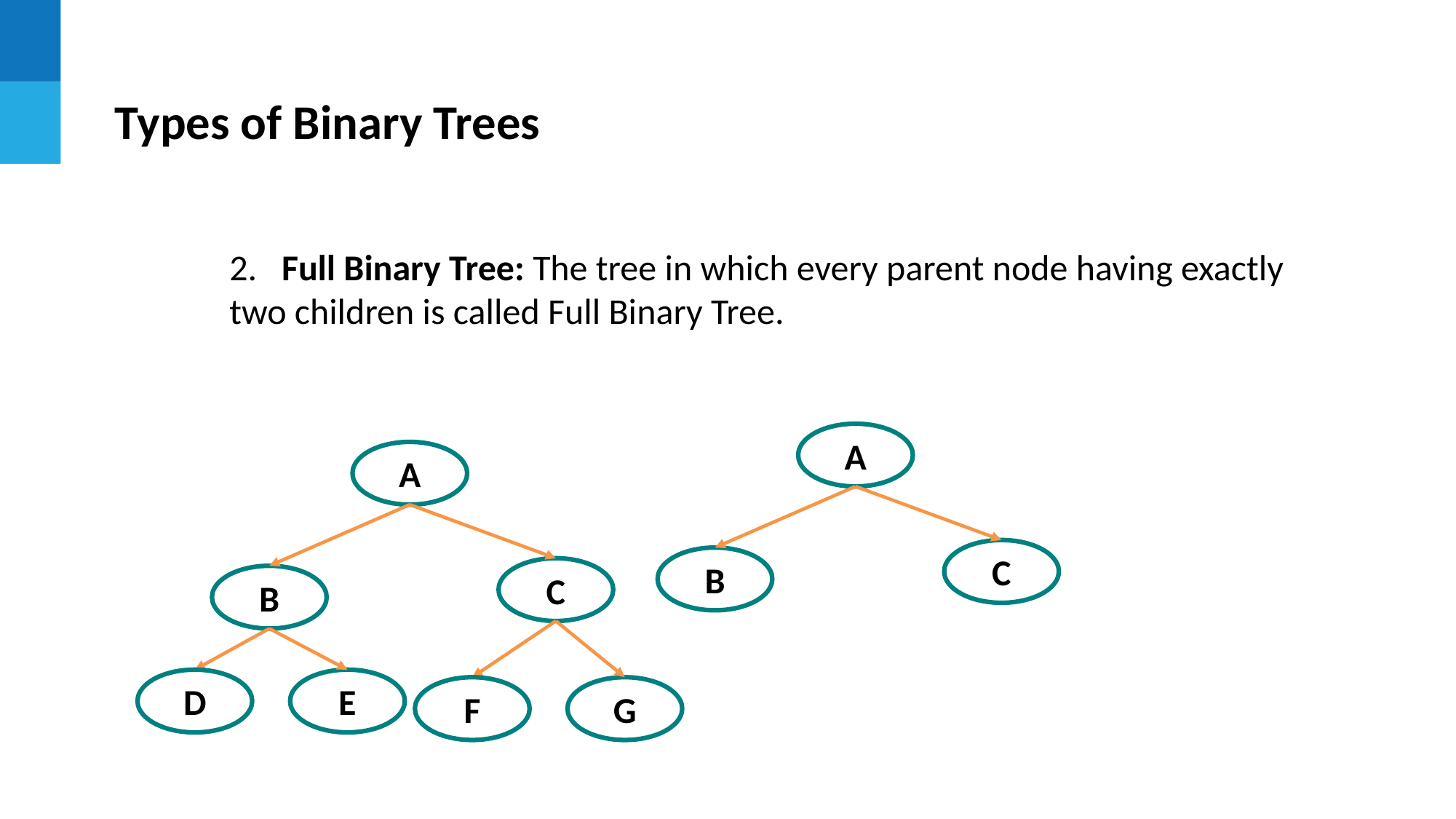

Types of Binary Trees
2.   Full Binary Tree: The tree in which every parent node having exactly two children is called Full Binary Tree.
A
A
C
B
C
B
D
E
F
G